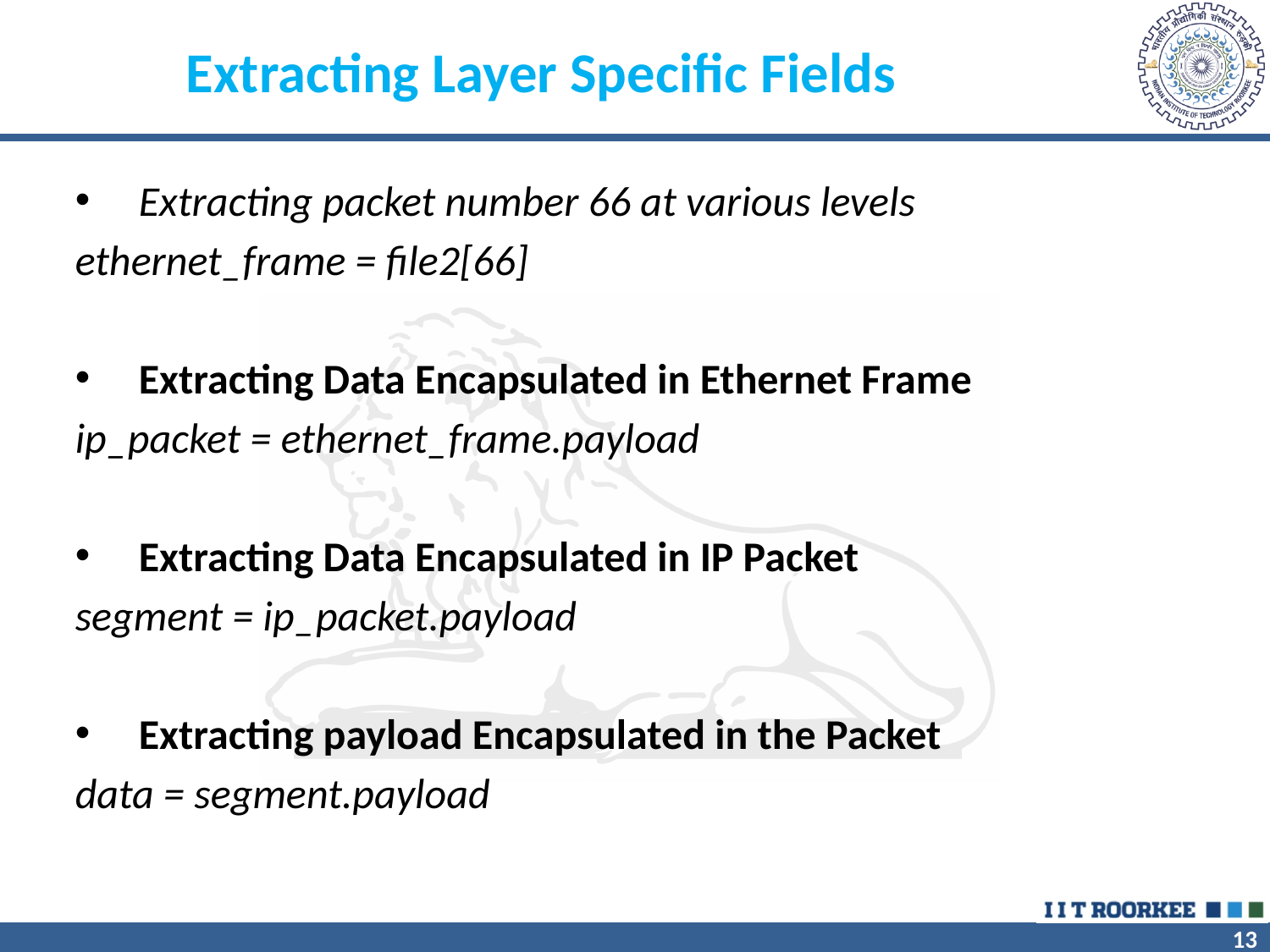

Extracting Layer Specific Fields
Extracting packet number 66 at various levels
ethernet_frame = file2[66]

Extracting Data Encapsulated in Ethernet Frame
ip_packet = ethernet_frame.payload

Extracting Data Encapsulated in IP Packet
segment = ip_packet.payload

Extracting payload Encapsulated in the Packet
data = segment.payload